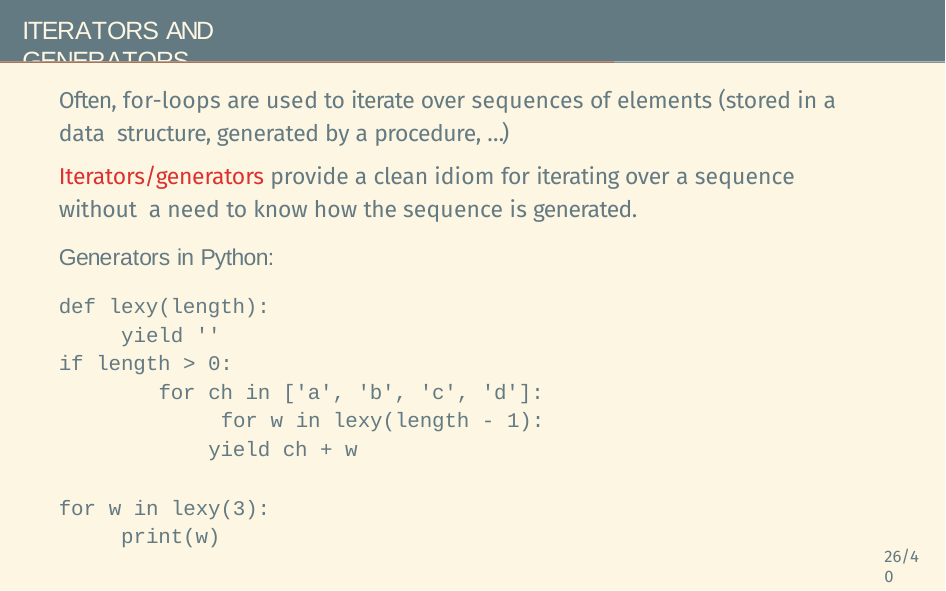

# ITERATORS AND GENERATORS

Often, for-loops are used to iterate over sequences of elements (stored in a data  structure, generated by a procedure, …)
Iterators/generators provide a clean idiom for iterating over a sequence without  a need to know how the sequence is generated.
Generators in Python:
def lexy(length):  yield ''
if length > 0:
for ch in ['a', 'b', 'c', 'd']:  for w in lexy(length - 1):
yield ch + w

for w in lexy(3):  print(w)
26/40